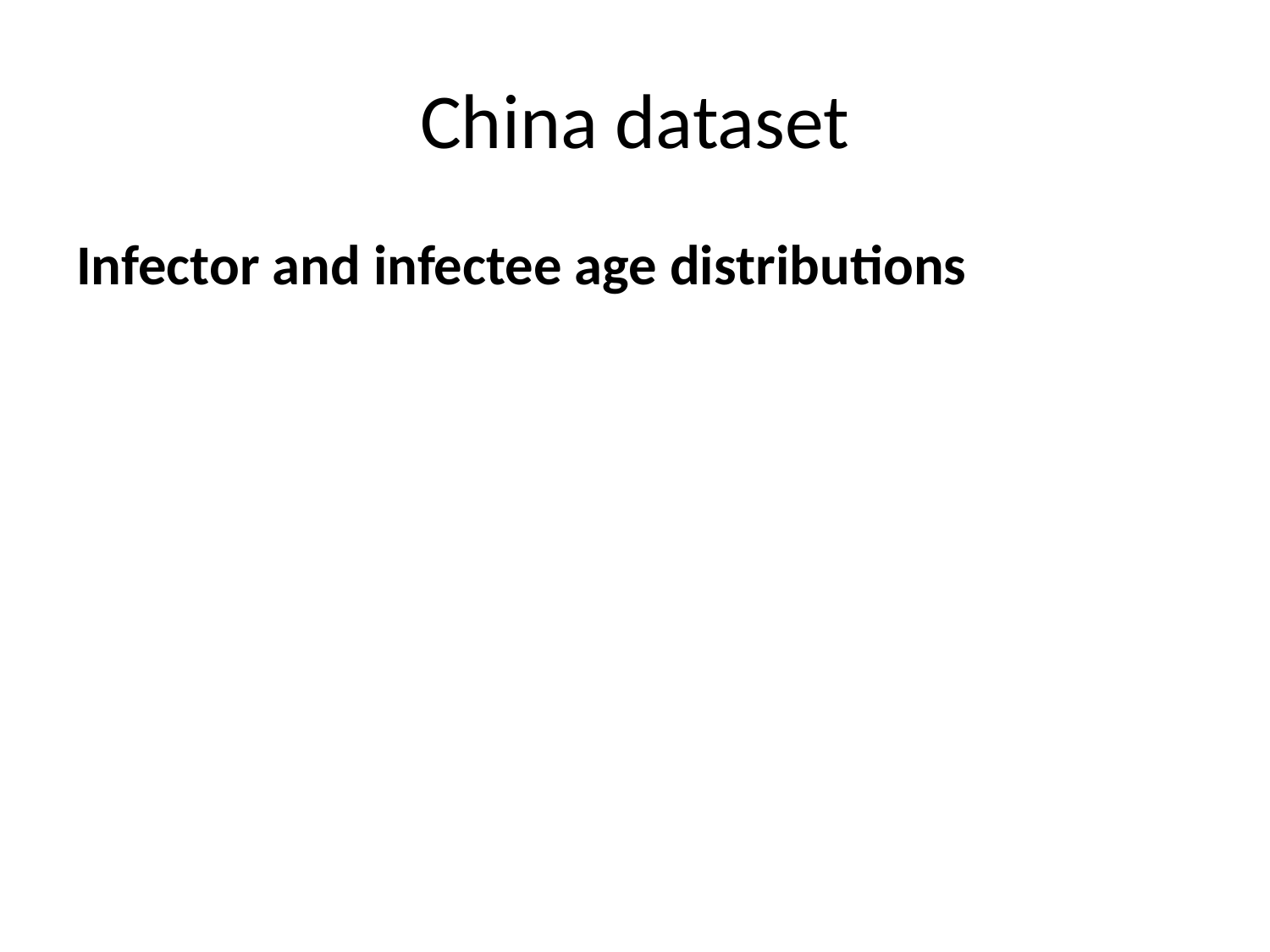

# China dataset
Infector and infectee age distributions